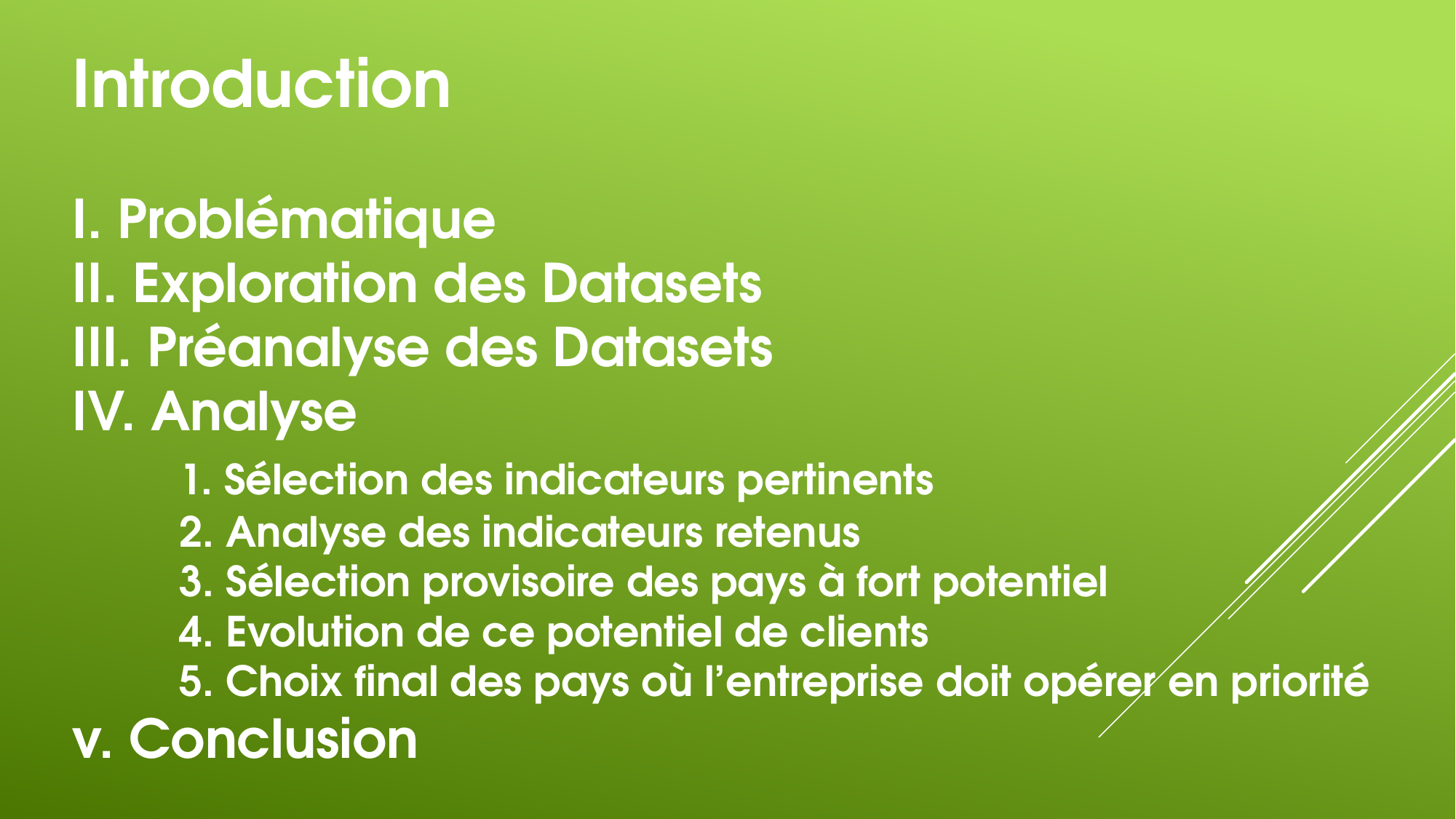

# Introduction I. Problématique II. Exploration des Datasets III. Préanalyse des Datasets IV. Analyse 1. Sélection des indicateurs pertinents 2. Analyse des indicateurs retenus 3. Sélection provisoire des pays à fort potentiel 4. Evolution de ce potentiel de clients 5. Choix final des pays où l’entreprise doit opérer en priorité v. Conclusion